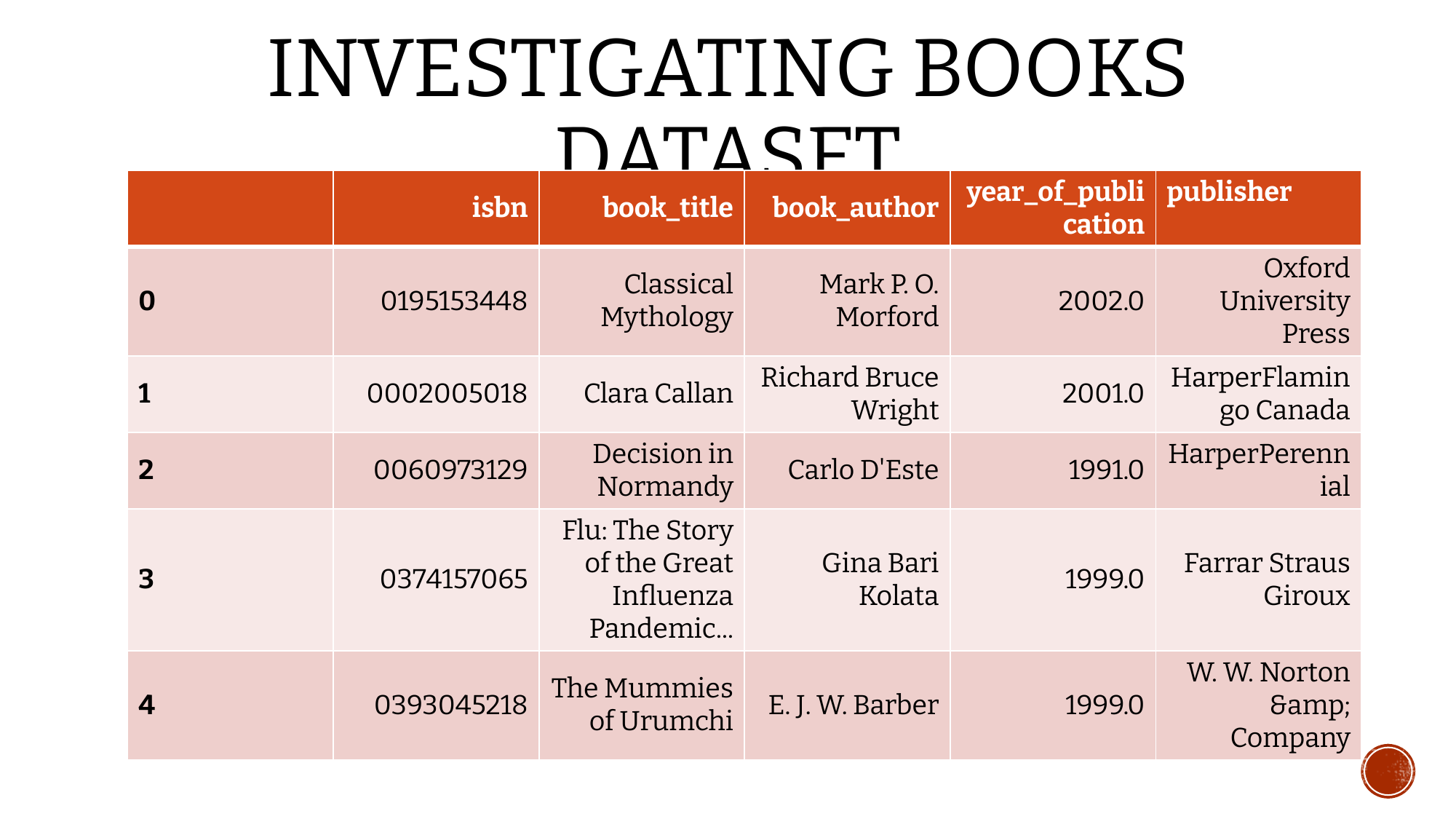

# INVESTIGATING BOOKS DATASET
|  | isbn | book\_title | book\_author | year\_of\_publication | publisher |
| --- | --- | --- | --- | --- | --- |
| 0 | 0195153448 | Classical Mythology | Mark P. O. Morford | 2002.0 | Oxford University Press |
| 1 | 0002005018 | Clara Callan | Richard Bruce Wright | 2001.0 | HarperFlamingo Canada |
| 2 | 0060973129 | Decision in Normandy | Carlo D'Este | 1991.0 | HarperPerennial |
| 3 | 0374157065 | Flu: The Story of the Great Influenza Pandemic... | Gina Bari Kolata | 1999.0 | Farrar Straus Giroux |
| 4 | 0393045218 | The Mummies of Urumchi | E. J. W. Barber | 1999.0 | W. W. Norton &amp; Company |